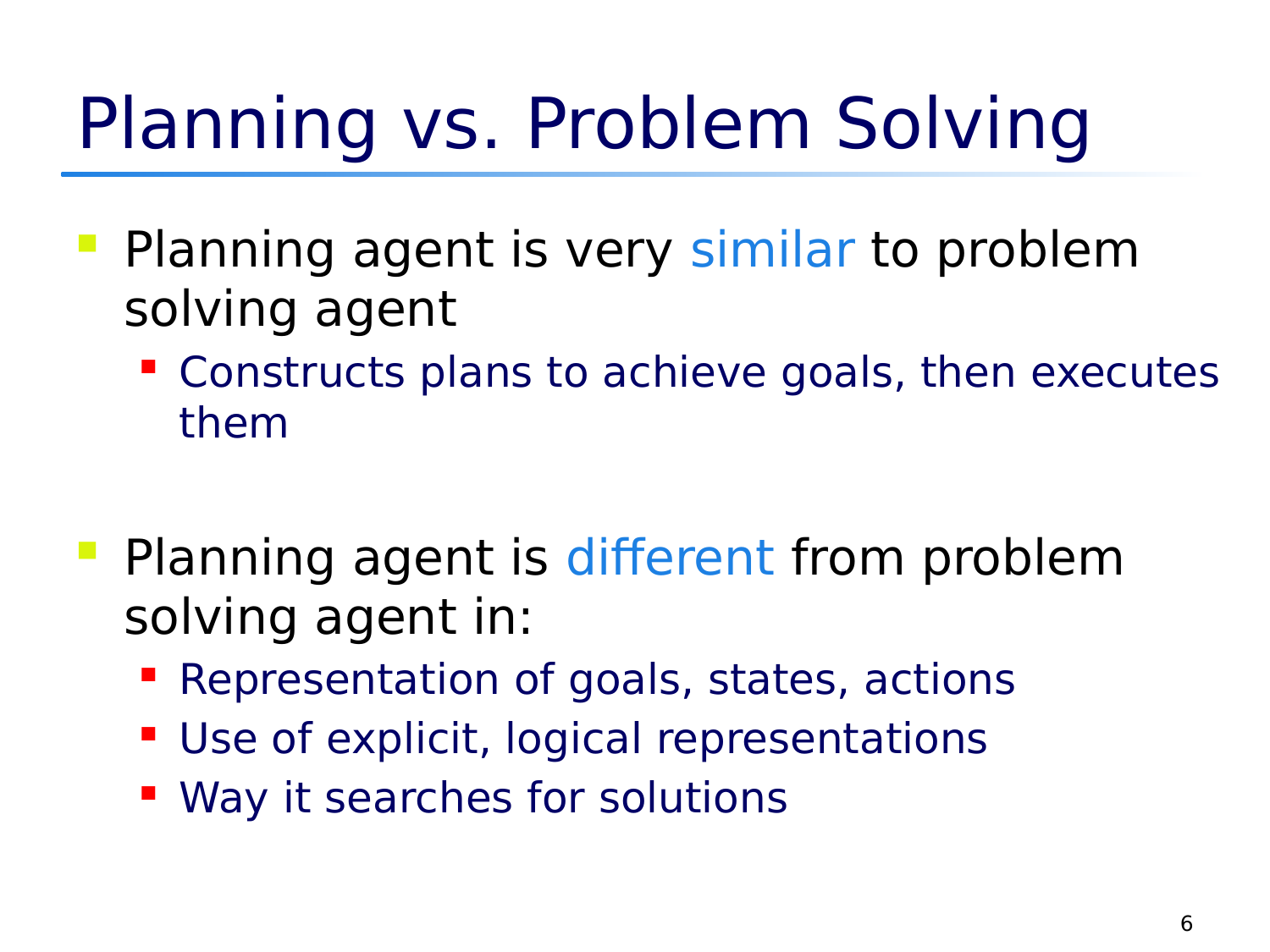

# Planning vs. Problem Solving
Planning agent is very similar to problem solving agent
Constructs plans to achieve goals, then executes them

Planning agent is different from problem solving agent in:
Representation of goals, states, actions
Use of explicit, logical representations
Way it searches for solutions

6